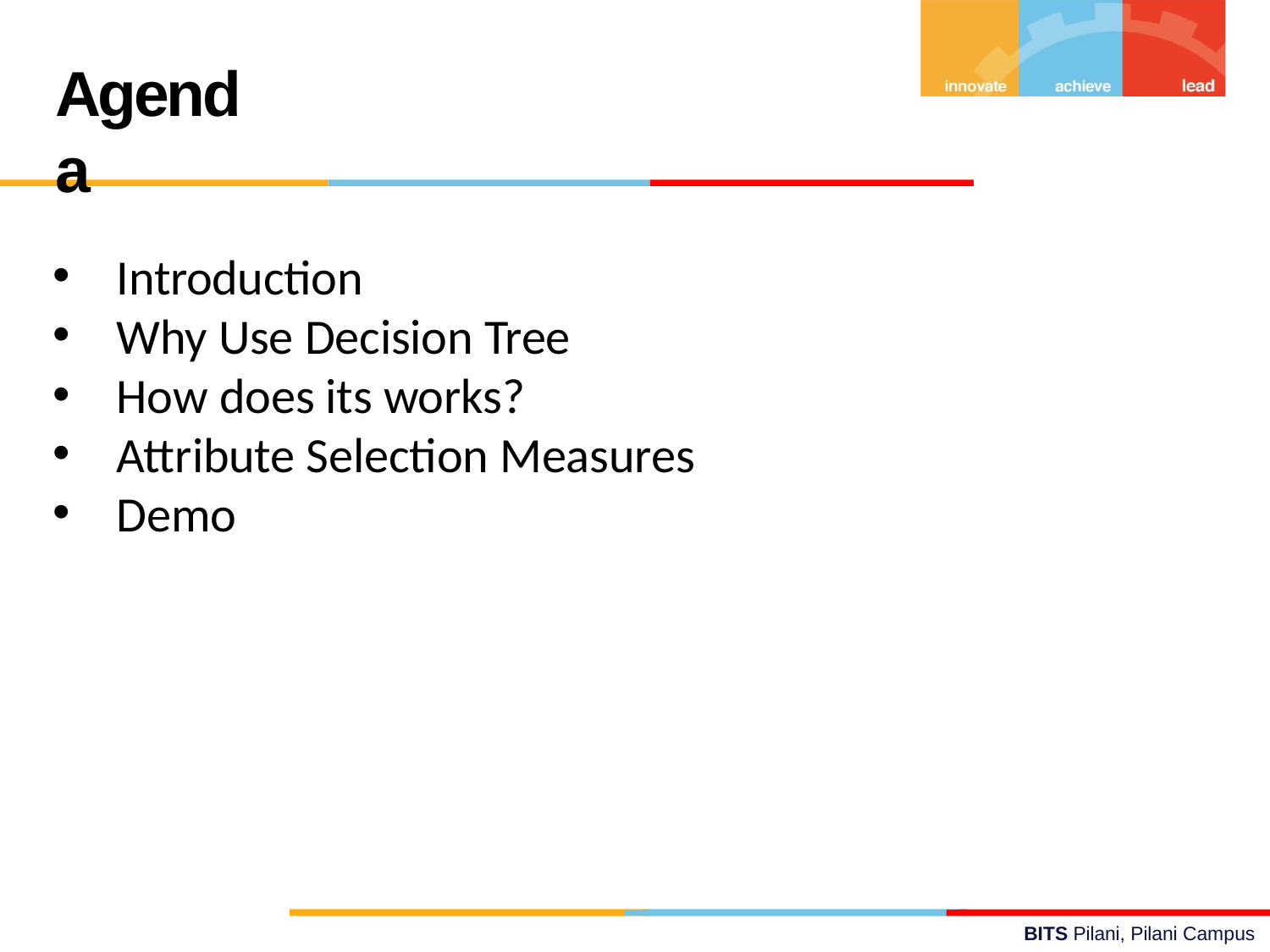

# Agenda

Introduction
Why Use Decision Tree
How does its works?
Attribute Selection Measures
Demo

BITS Pilani, Pilani Campus